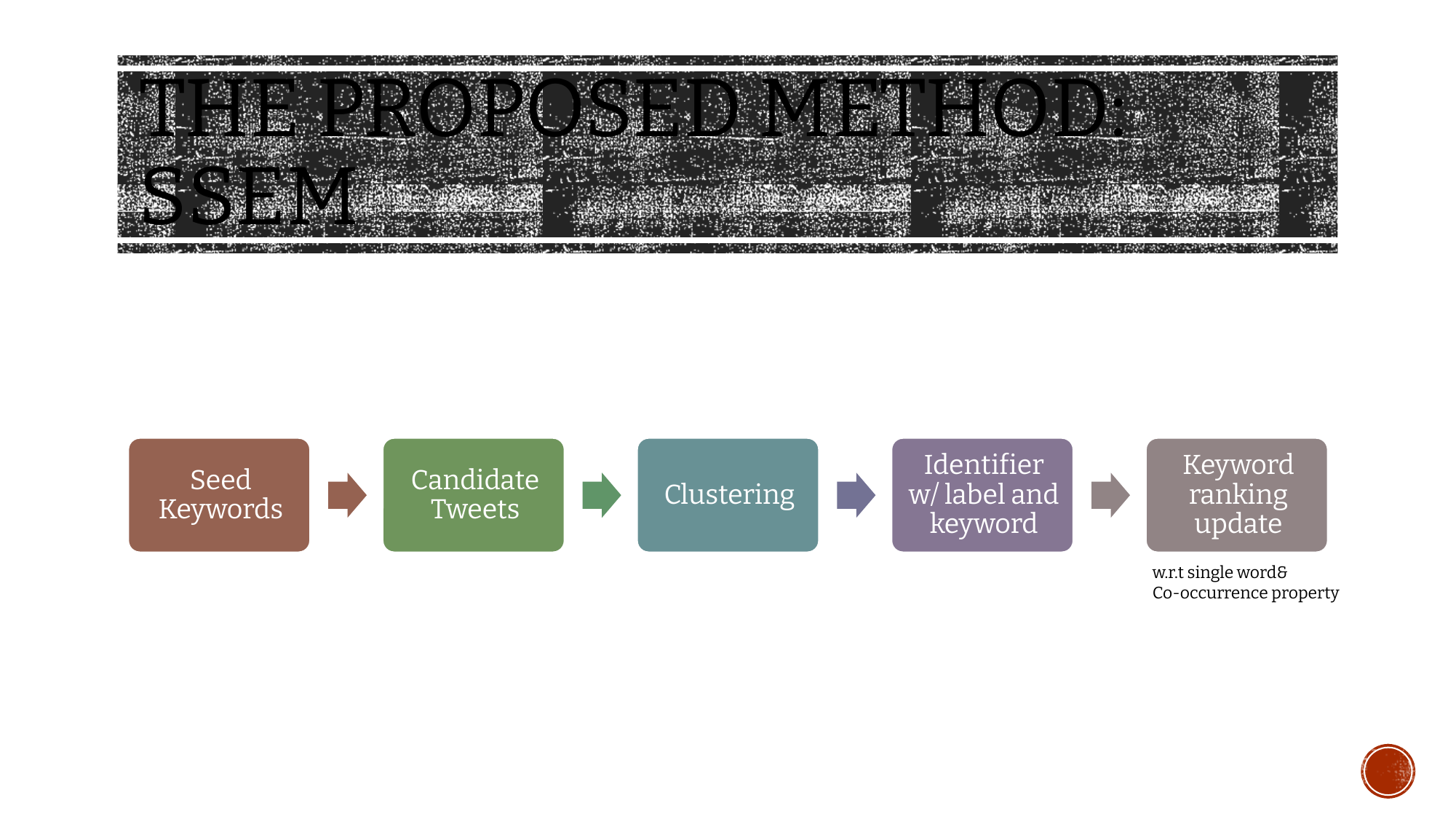

# The proposed method: ssem

Seed Keywords

Candidate Tweets

Clustering

Identifier w/ label and keyword

Keyword ranking update
w.r.t single word&
Co-occurrence property